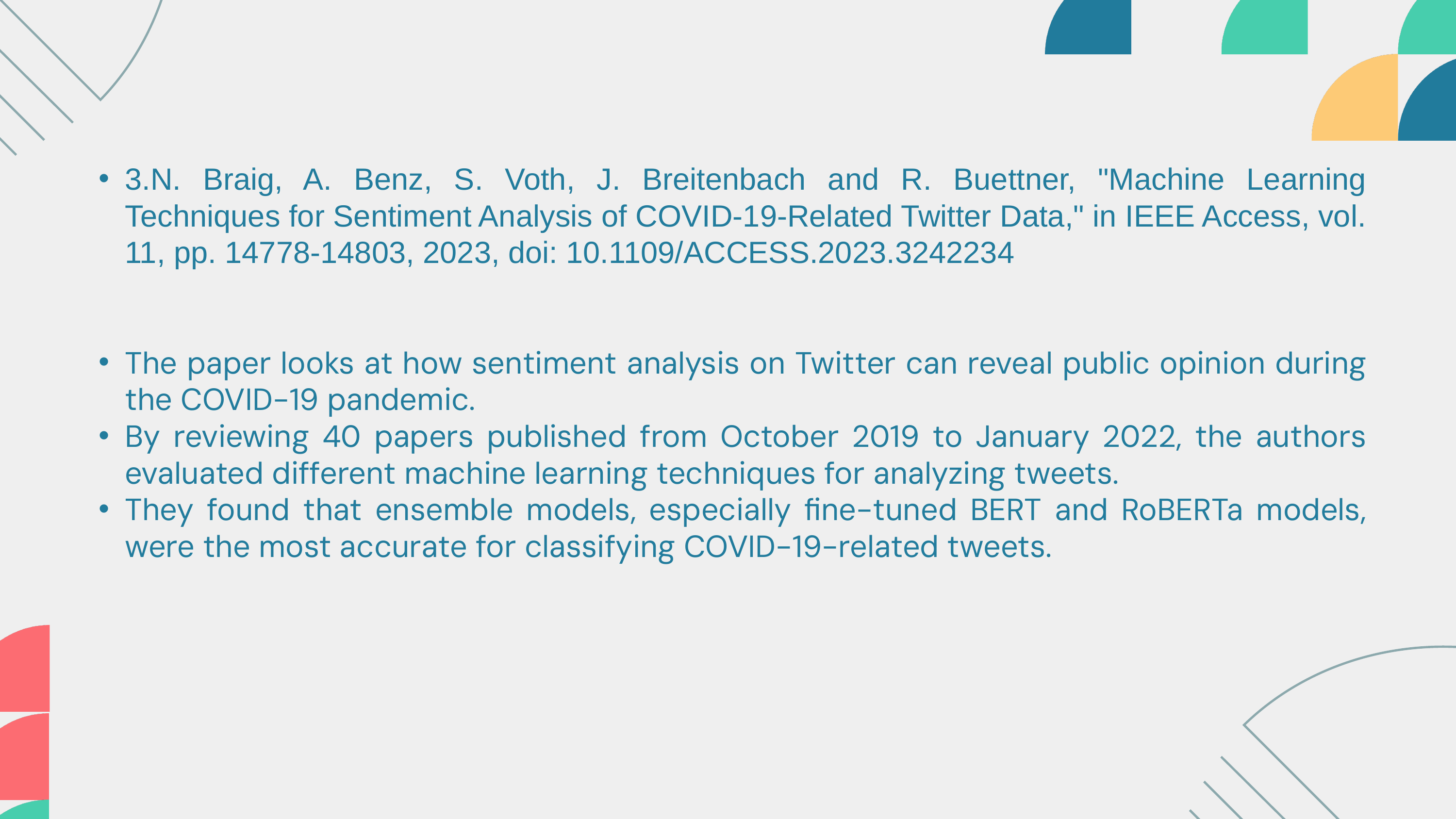

3.N. Braig, A. Benz, S. Voth, J. Breitenbach and R. Buettner, "Machine Learning Techniques for Sentiment Analysis of COVID-19-Related Twitter Data," in IEEE Access, vol. 11, pp. 14778-14803, 2023, doi: 10.1109/ACCESS.2023.3242234

The paper looks at how sentiment analysis on Twitter can reveal public opinion during the COVID-19 pandemic.
By reviewing 40 papers published from October 2019 to January 2022, the authors evaluated different machine learning techniques for analyzing tweets.
They found that ensemble models, especially fine-tuned BERT and RoBERTa models, were the most accurate for classifying COVID-19-related tweets.